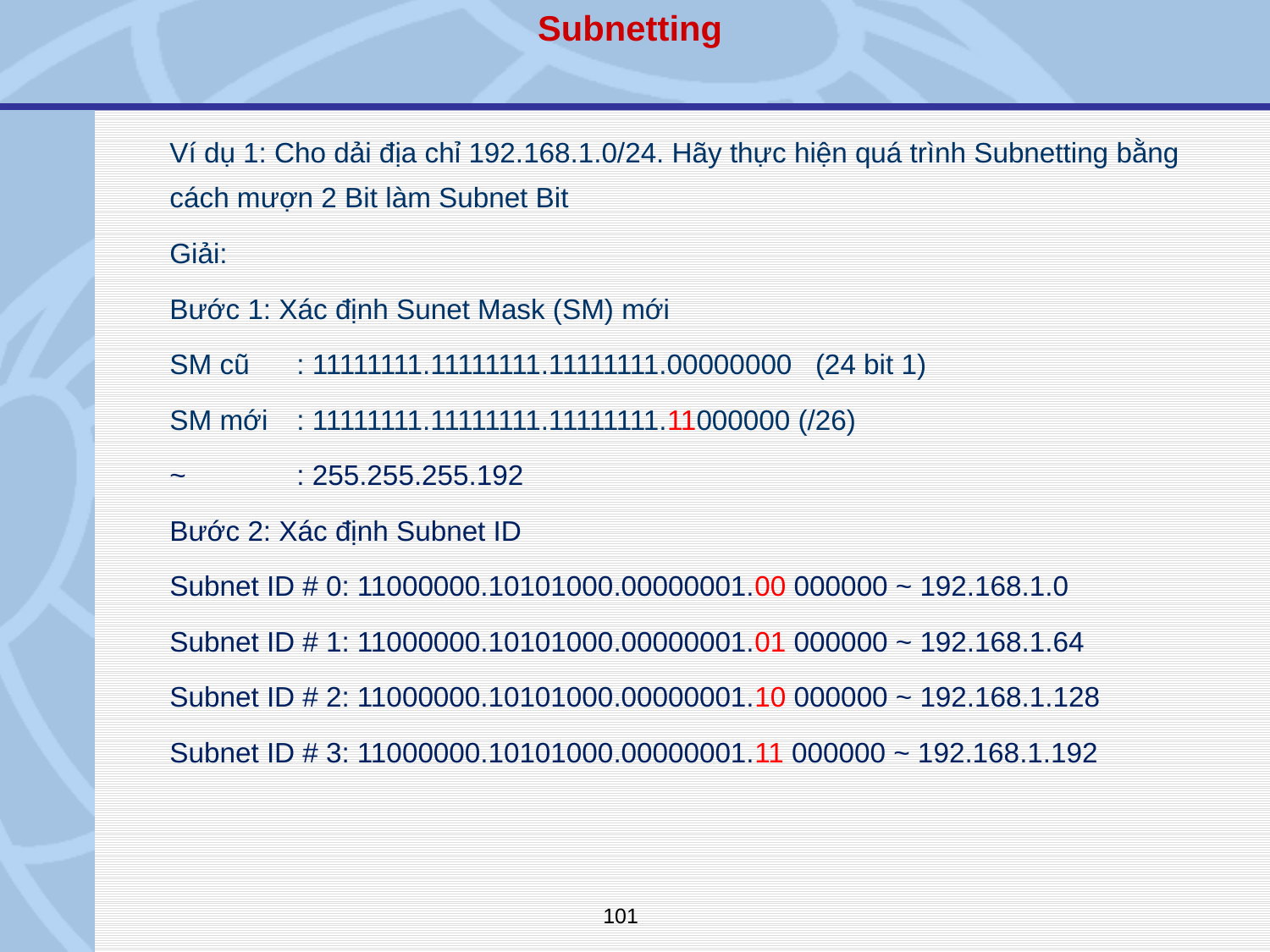

Subnetting
Ví dụ 1: Cho dải địa chỉ 192.168.1.0/24. Hãy thực hiện quá trình Subnetting bằng cách mượn 2 Bit làm Subnet Bit
Giải:
Bước 1: Xác định Sunet Mask (SM) mới
SM cũ	: 11111111.11111111.11111111.00000000   (24 bit 1)
SM mới	: 11111111.11111111.11111111.11000000 (/26)
~	: 255.255.255.192
Bước 2: Xác định Subnet ID
Subnet ID # 0: 11000000.10101000.00000001.00 000000 ~ 192.168.1.0
Subnet ID # 1: 11000000.10101000.00000001.01 000000 ~ 192.168.1.64
Subnet ID # 2: 11000000.10101000.00000001.10 000000 ~ 192.168.1.128
Subnet ID # 3: 11000000.10101000.00000001.11 000000 ~ 192.168.1.192